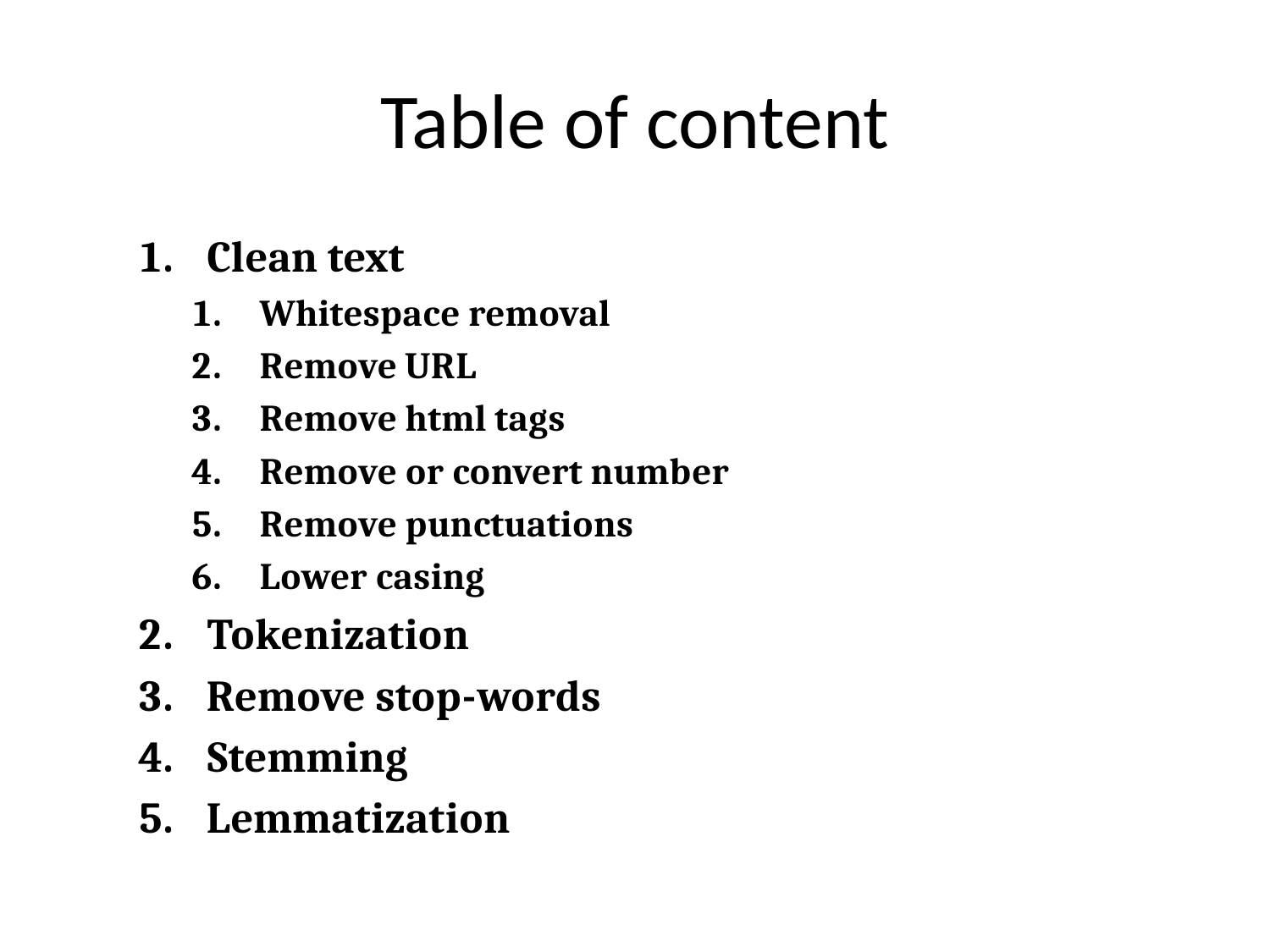

# Table of content
Clean text
Whitespace removal
Remove URL
Remove html tags
Remove or convert number
Remove punctuations
Lower casing
Tokenization
Remove stop-words
Stemming
Lemmatization